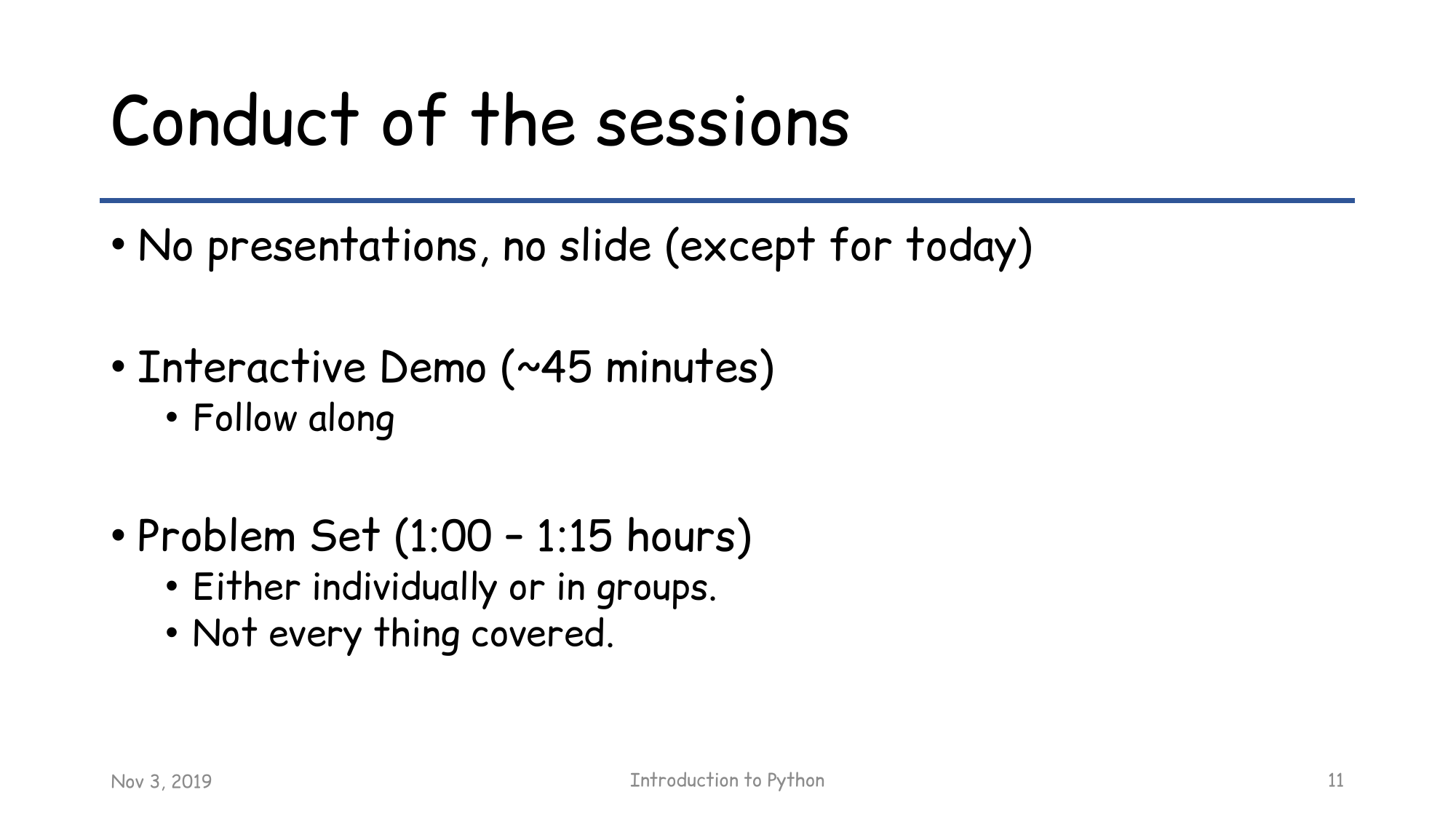

# Conduct of the sessions
No presentations, no slide (except for today)

Interactive Demo (~45 minutes)
Follow along

Problem Set (1:00 – 1:15 hours)
Either individually or in groups.
Not every thing covered.

Nov 3, 2019
Introduction to Python
11